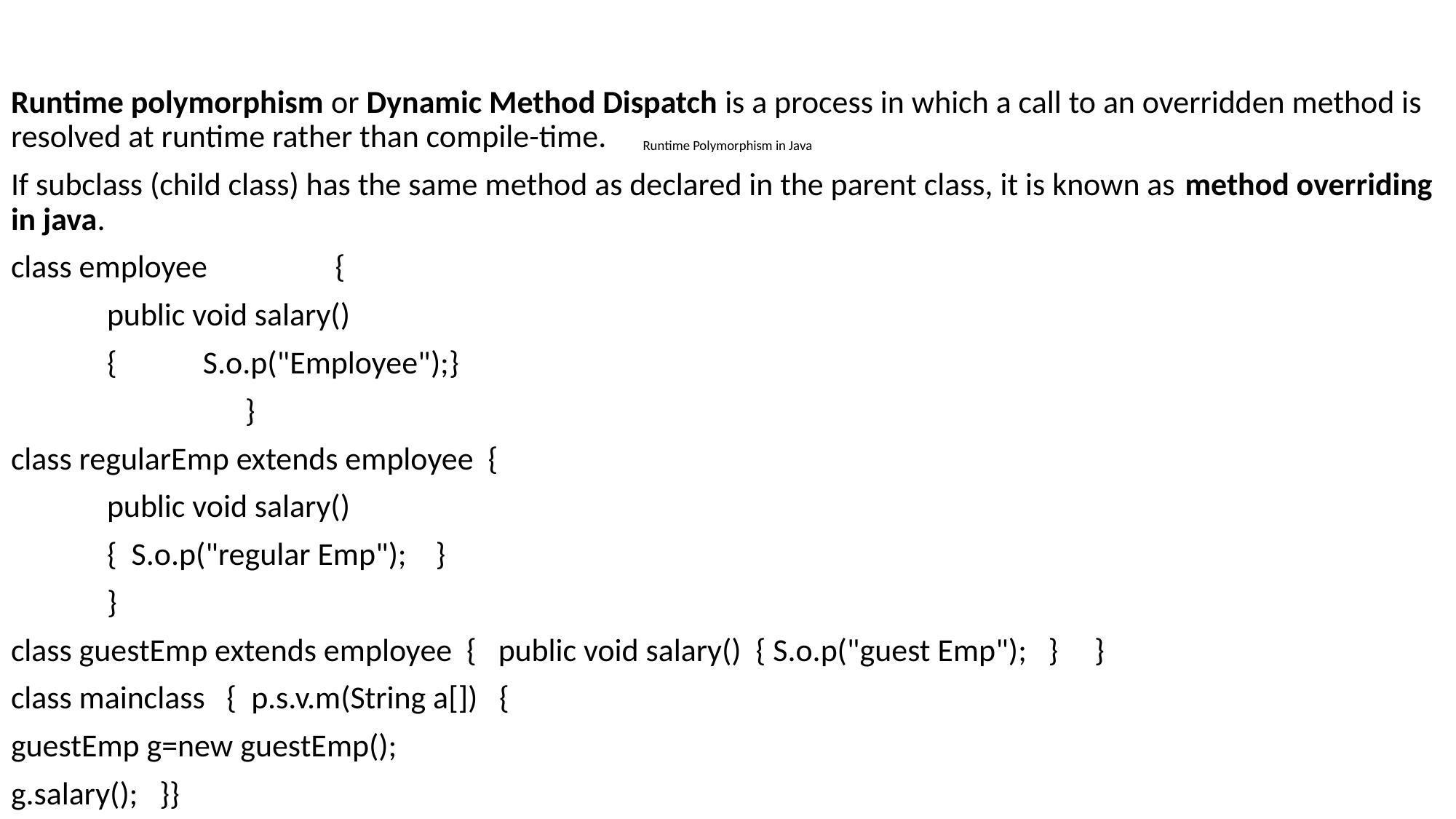

Runtime polymorphism or Dynamic Method Dispatch is a process in which a call to an overridden method is resolved at runtime rather than compile-time.
If subclass (child class) has the same method as declared in the parent class, it is known as method overriding in java.
class employee	     {
			public void salary()
			{	S.o.p("Employee");}
	                   }
class regularEmp extends employee  {
					public void salary()
					{  S.o.p("regular Emp");    }
				}
class guestEmp extends employee  {   public void salary()  { S.o.p("guest Emp");   }     }
class mainclass   {  p.s.v.m(String a[])   {
guestEmp g=new guestEmp();
g.salary();   }}
# Runtime Polymorphism in Java